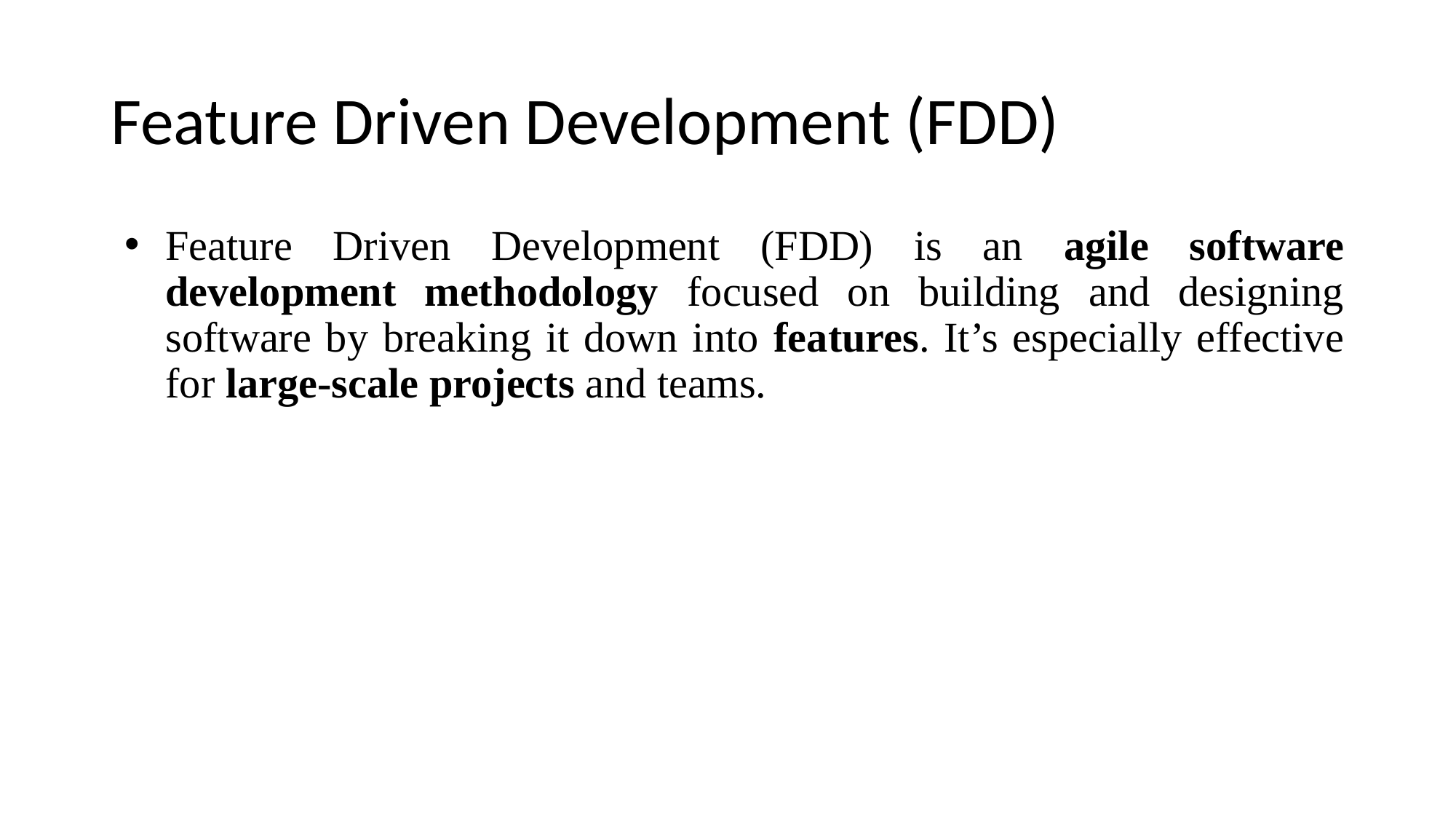

# Feature Driven Development (FDD)
Feature Driven Development (FDD) is an agile software development methodology focused on building and designing software by breaking it down into features. It’s especially effective for large-scale projects and teams.